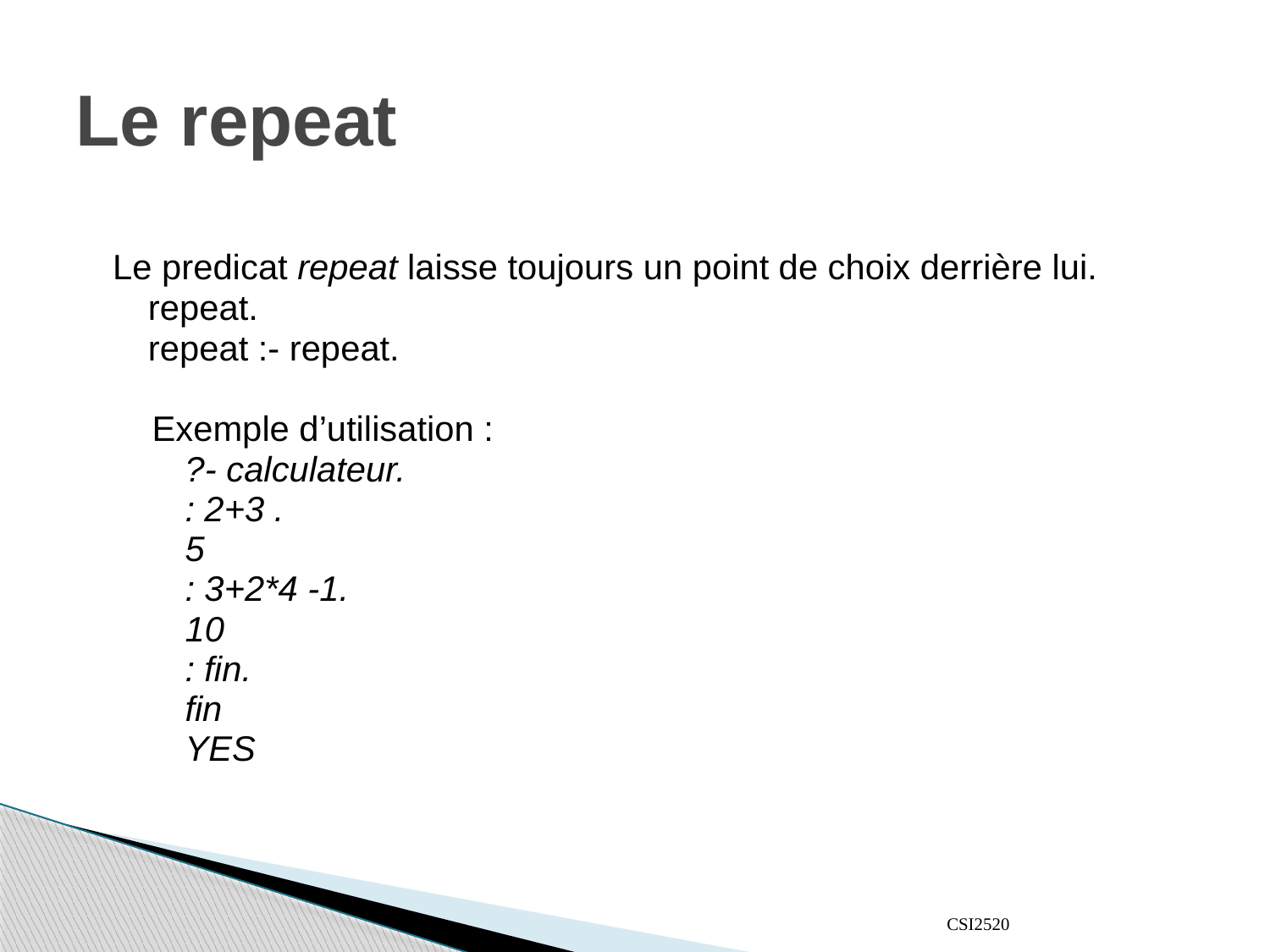

# Le repeat
Le predicat repeat laisse toujours un point de choix derrière lui.
	repeat.
	repeat :- repeat.

Exemple d’utilisation :
?- calculateur.
: 2+3 .
5
: 3+2*4 -1.
10
: fin.
fin
YES
CSI2520